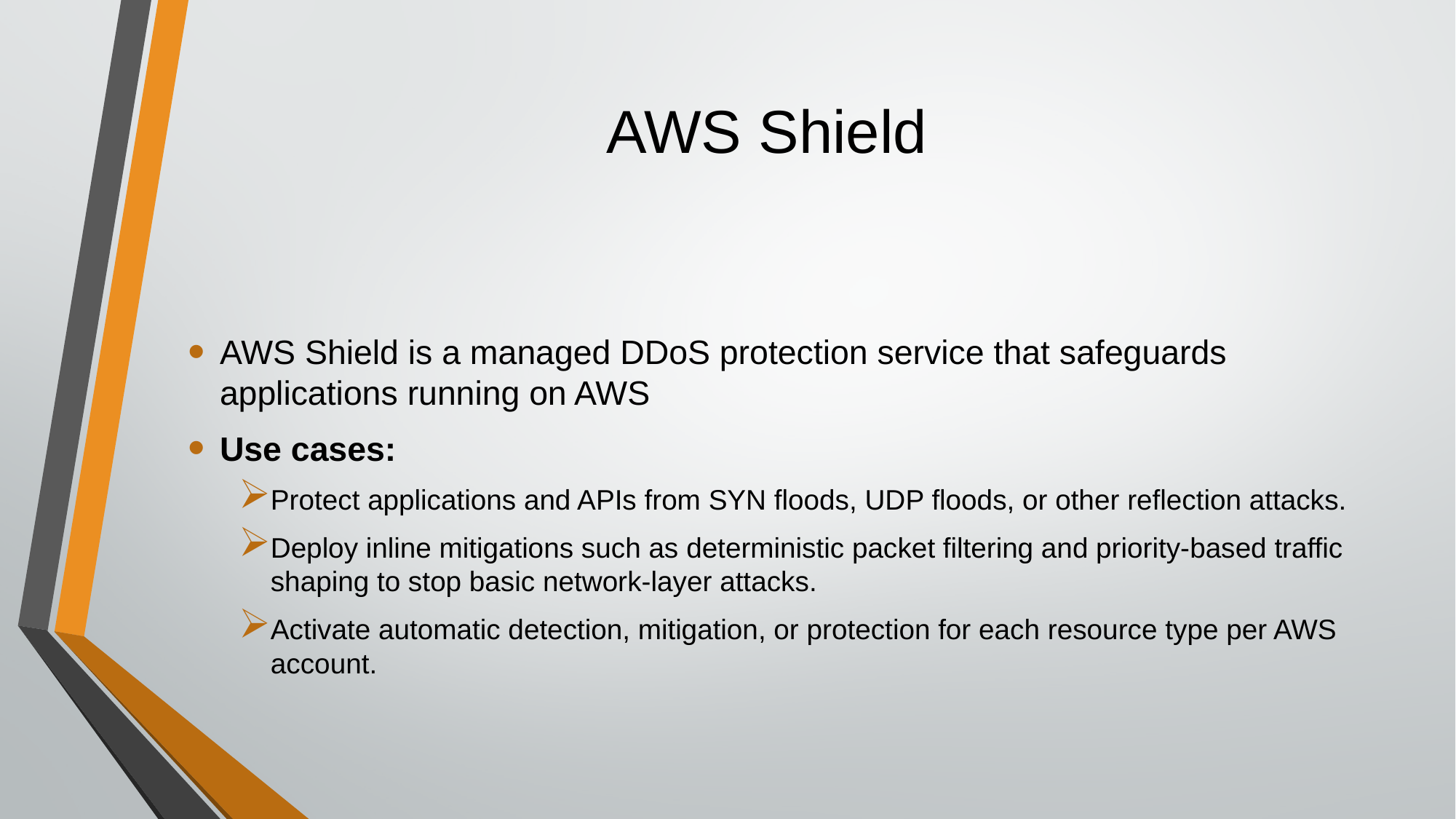

# AWS Shield
AWS Shield is a managed DDoS protection service that safeguards applications running on AWS
Use cases:
Protect applications and APIs from SYN floods, UDP floods, or other reflection attacks.
Deploy inline mitigations such as deterministic packet filtering and priority-based traffic shaping to stop basic network-layer attacks.
Activate automatic detection, mitigation, or protection for each resource type per AWS account.